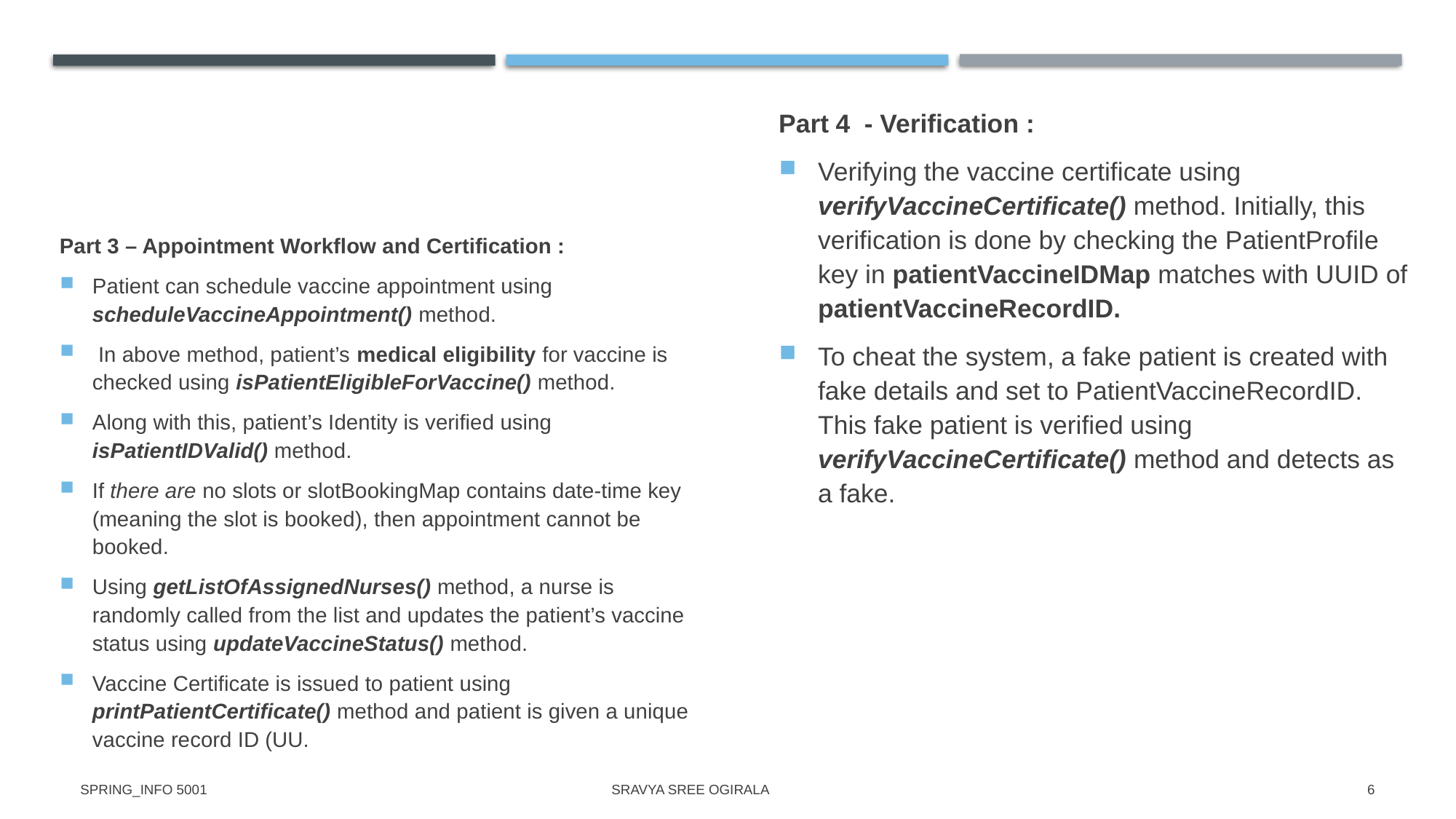

Part 4  - Verification :
Verifying the vaccine certificate using verifyVaccineCertificate() method. Initially, this verification is done by checking the PatientProfile key in patientVaccineIDMap matches with UUID of patientVaccineRecordID.
To cheat the system, a fake patient is created with fake details and set to PatientVaccineRecordID. This fake patient is verified using verifyVaccineCertificate() method and detects as a fake.

Part 3 – Appointment Workflow and Certification :
Patient can schedule vaccine appointment using scheduleVaccineAppointment() method.
 In above method, patient’s medical eligibility for vaccine is checked using isPatientEligibleForVaccine() method.
Along with this, patient’s Identity is verified using isPatientIDValid() method.
If there are no slots or slotBookingMap contains date-time key (meaning the slot is booked), then appointment cannot be booked.
Using getListOfAssignedNurses() method, a nurse is randomly called from the list and updates the patient’s vaccine status using updateVaccineStatus() method.
Vaccine Certificate is issued to patient using printPatientCertificate() method and patient is given a unique vaccine record ID (UU.

Spring_INFO 5001                                                                                                          Sravya Sree Ogirala
6